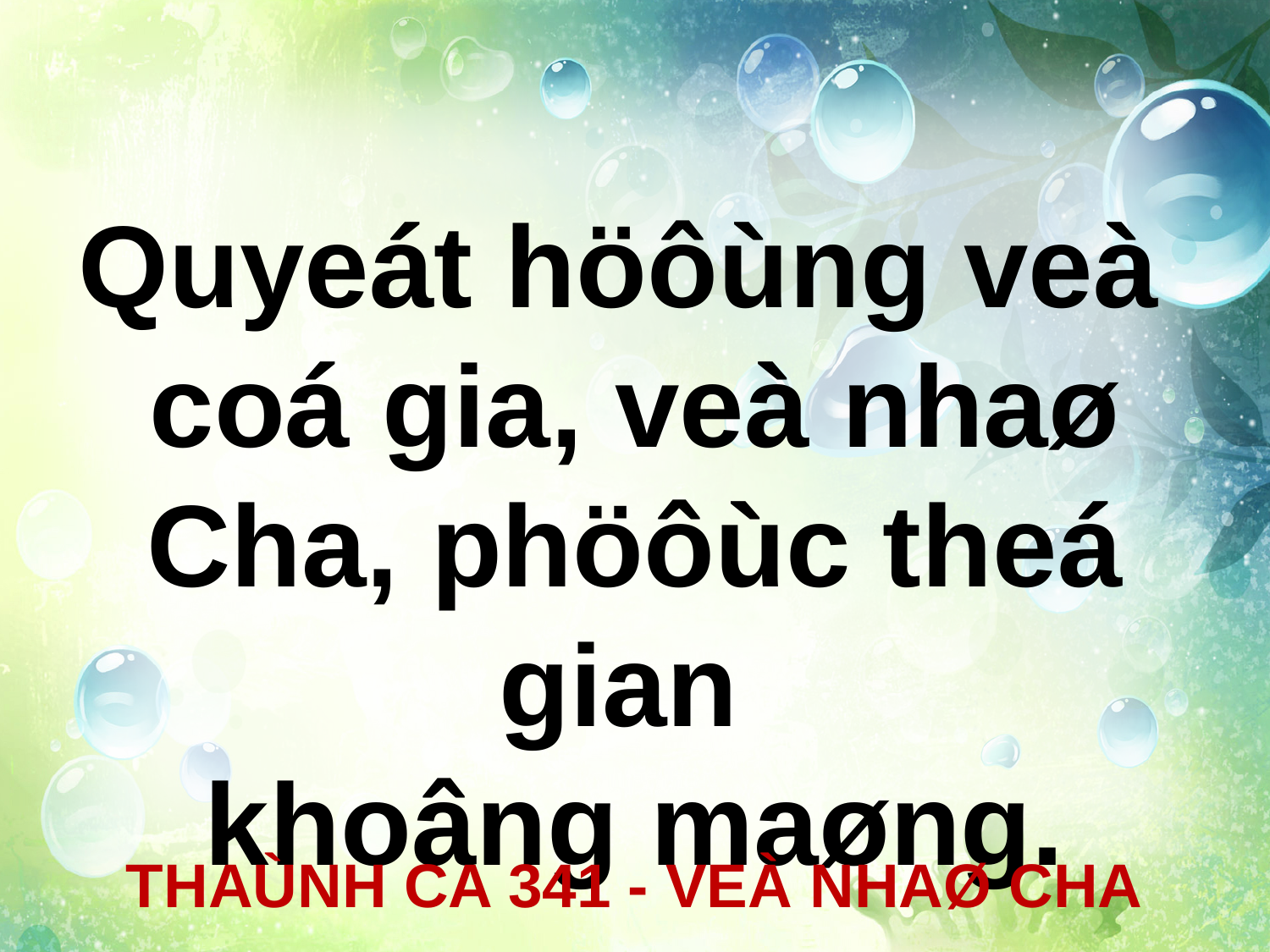

Quyeát höôùng veà
coá gia, veà nhaø Cha, phöôùc theá gian
khoâng maøng.
THAÙNH CA 341 - VEÀ NHAØ CHA